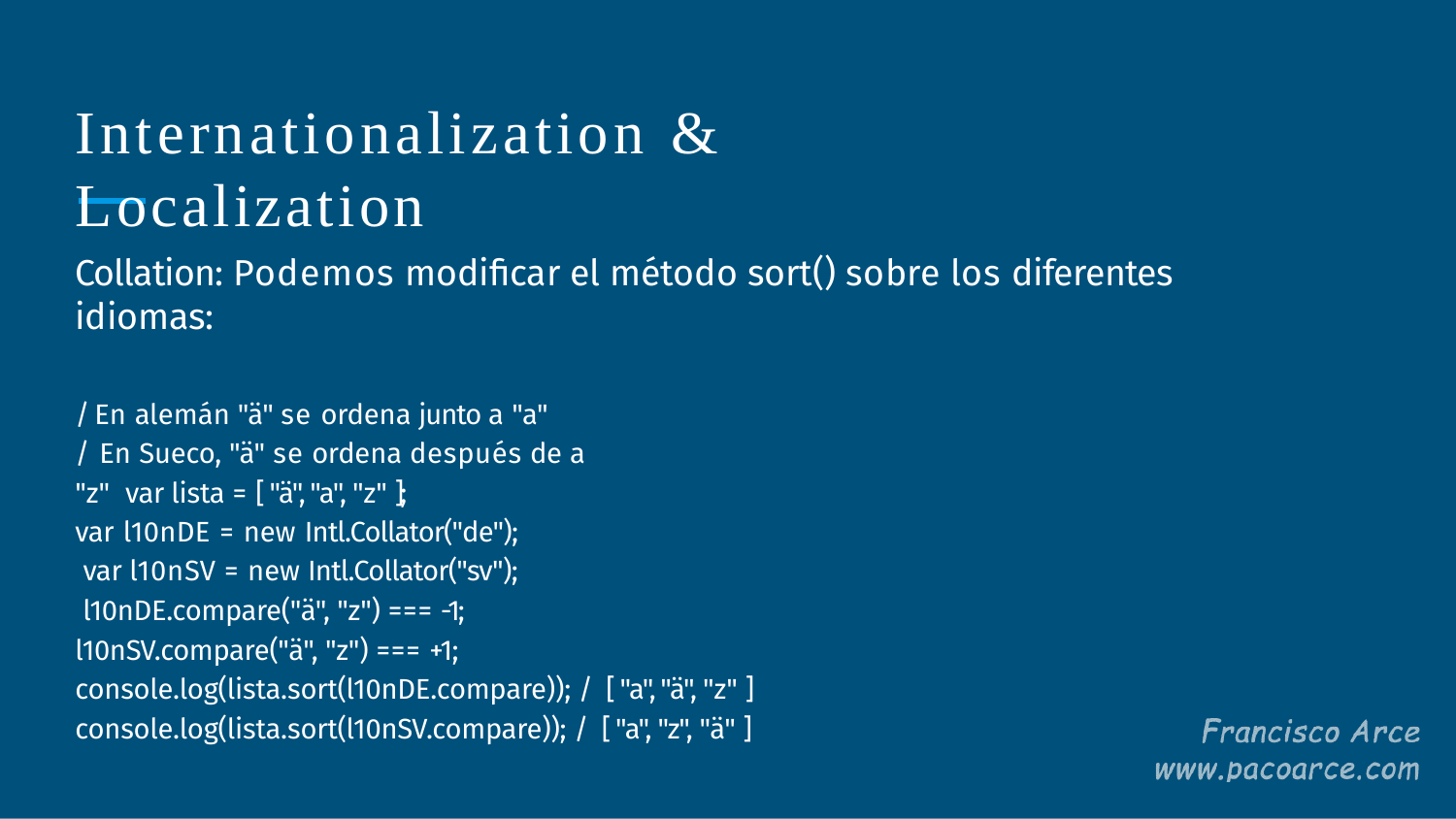

# Internationalization & Localization

Collation: Podemos modiﬁcar el método sort() sobre los diferentes idiomas:

/ En alemán "ä" se ordena junto a "a"
/ En Sueco, "ä" se ordena después de a "z"  var lista = [ "ä", "a", "z" ];
var l10nDE = new Intl.Collator("de");  var l10nSV = new Intl.Collator("sv");  l10nDE.compare("ä", "z") === -1;
l10nSV.compare("ä", "z") === +1;  console.log(lista.sort(l10nDE.compare)); /   [ "a", "ä", "z" ]
console.log(lista.sort(l10nSV.compare)); /   [ "a", "z", "ä" ]